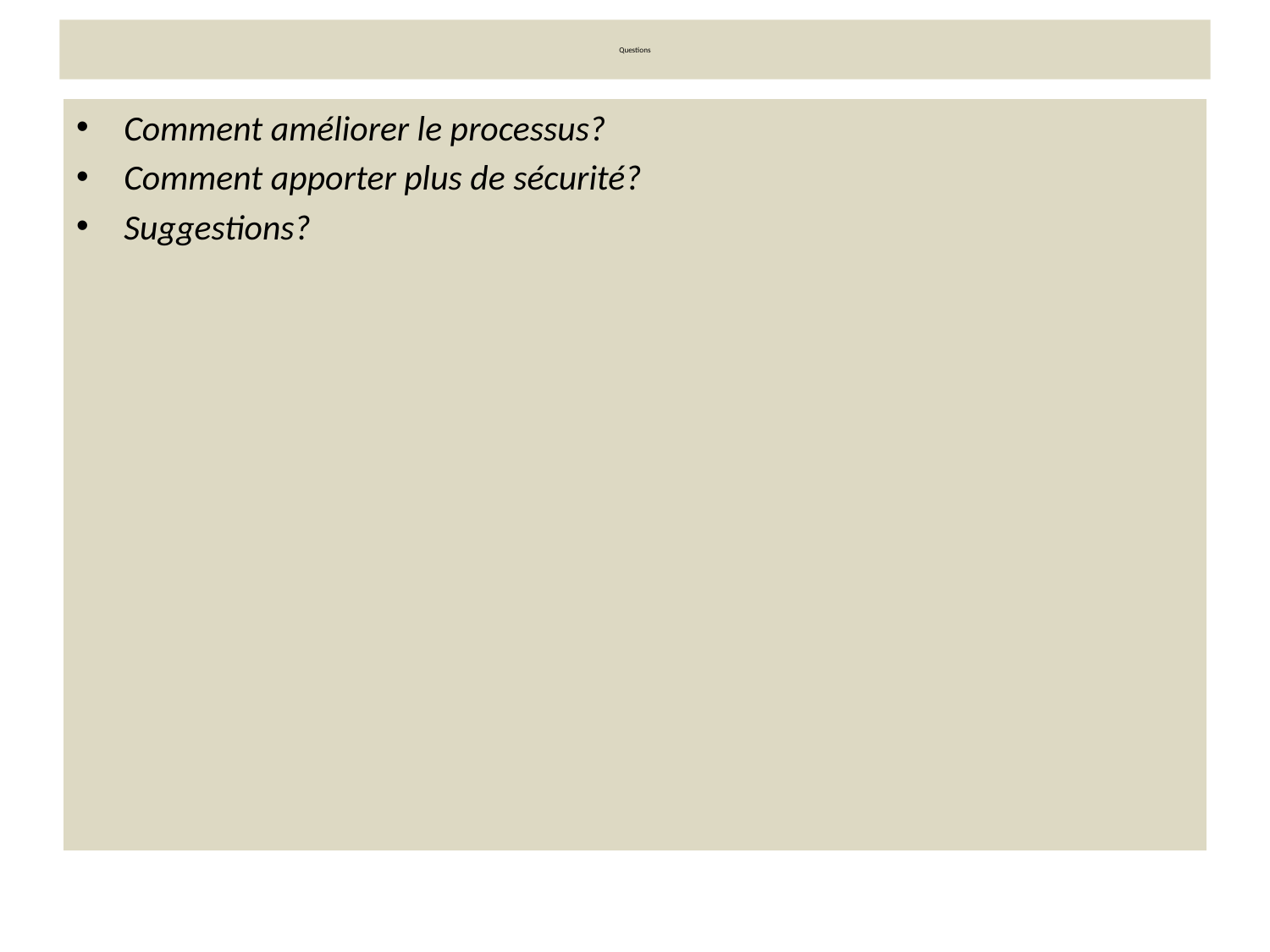

# Questions
Comment améliorer le processus?
Comment apporter plus de sécurité?
Suggestions?